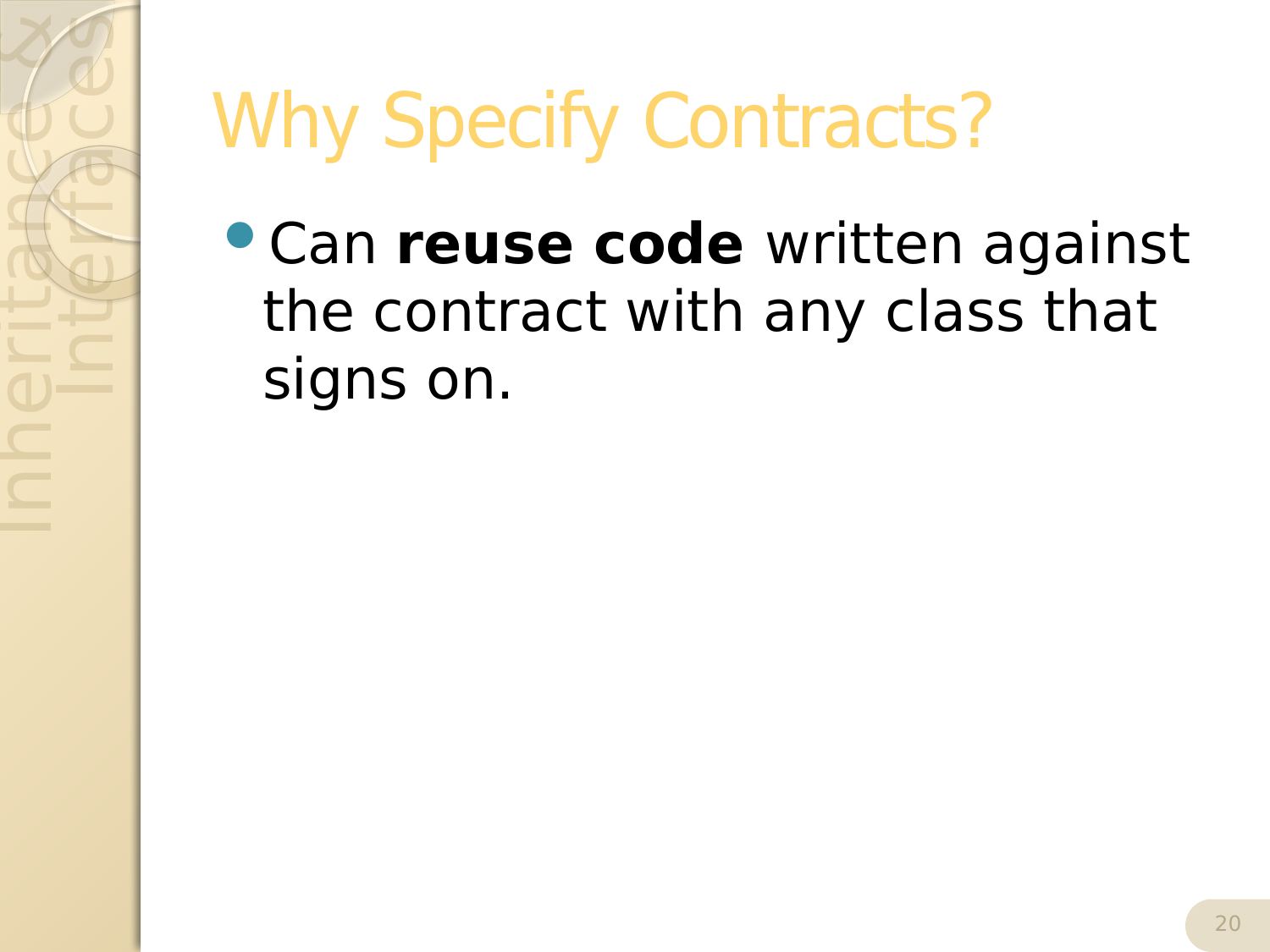

# Why Specify Contracts?
Can reuse code written against the contract with any class that signs on.

20